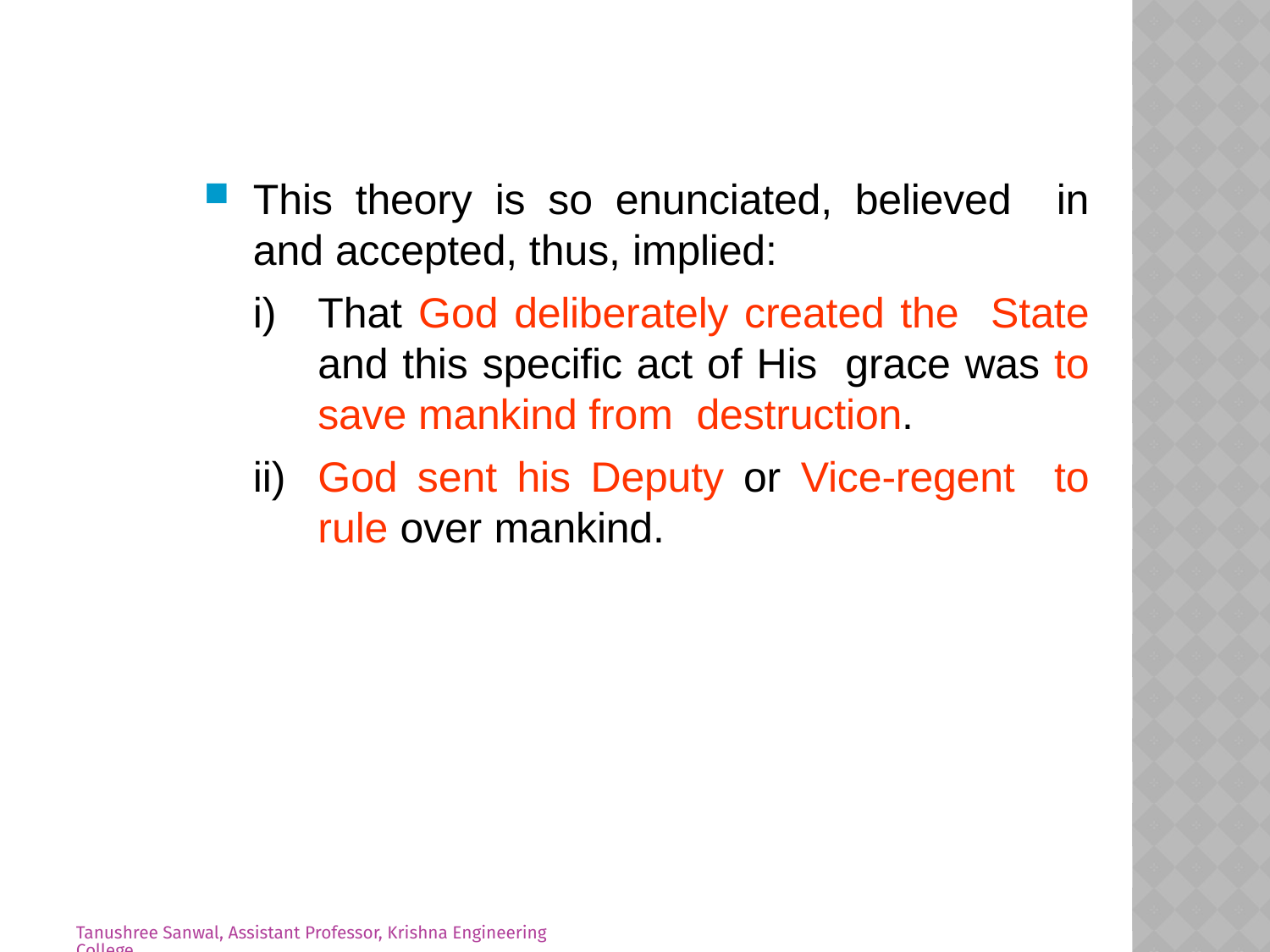

This theory is so enunciated, believed  in and accepted, thus, implied:
That God deliberately created the  State and this specific act of His  grace was to save mankind from  destruction.
God sent his Deputy or Vice-regent  to rule over mankind.
Tanushree Sanwal, Assistant Professor, Krishna Engineering College